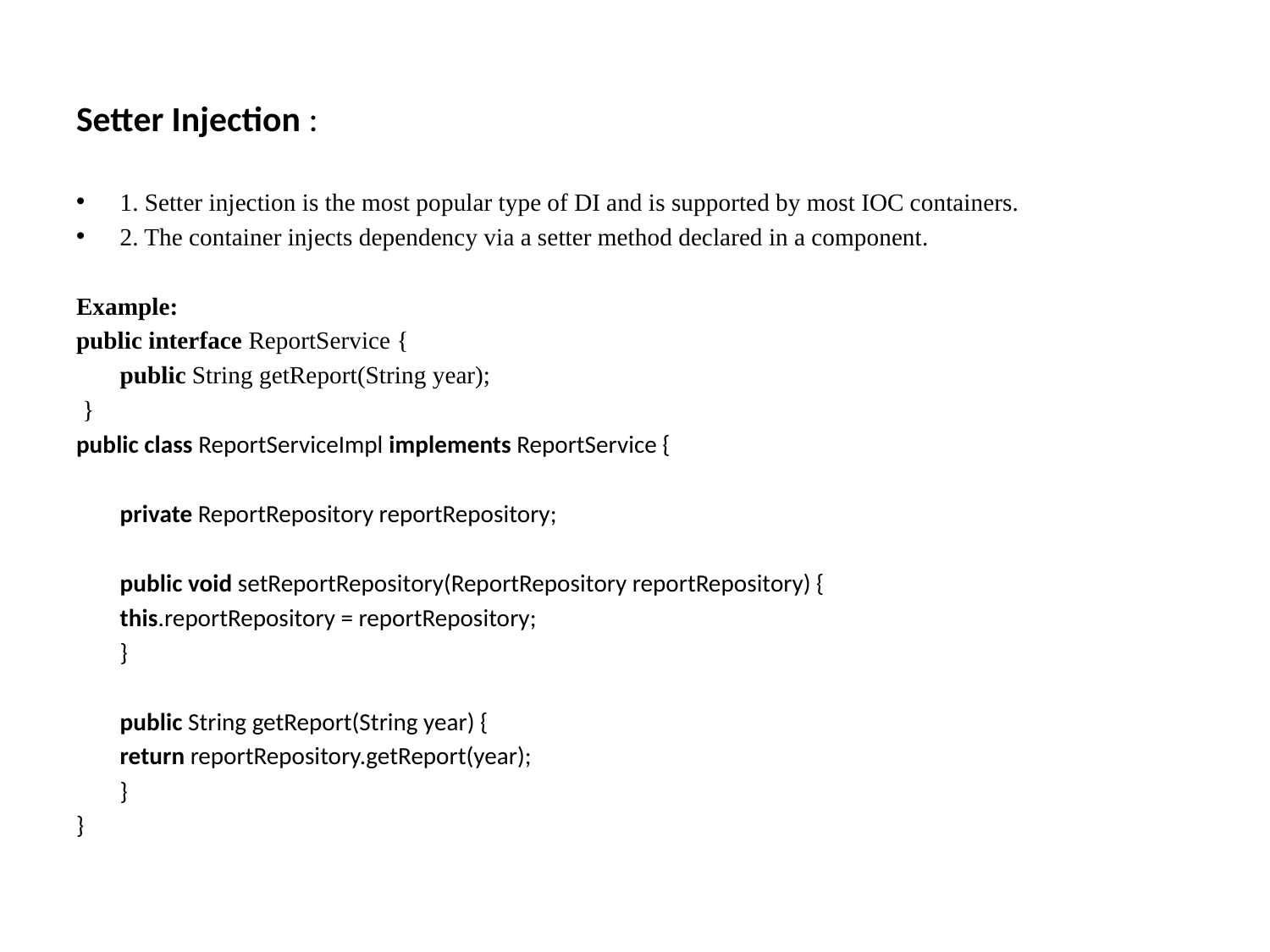

# Setter Injection :
1. Setter injection is the most popular type of DI and is supported by most IOC containers.
2. The container injects dependency via a setter method declared in a component.

Example:
public interface ReportService {
 	public String getReport(String year);
 }
public class ReportServiceImpl implements ReportService {

	private ReportRepository reportRepository;

	public void setReportRepository(ReportRepository reportRepository) {
		this.reportRepository = reportRepository;
	}

	public String getReport(String year) {
		return reportRepository.getReport(year);
	}
}